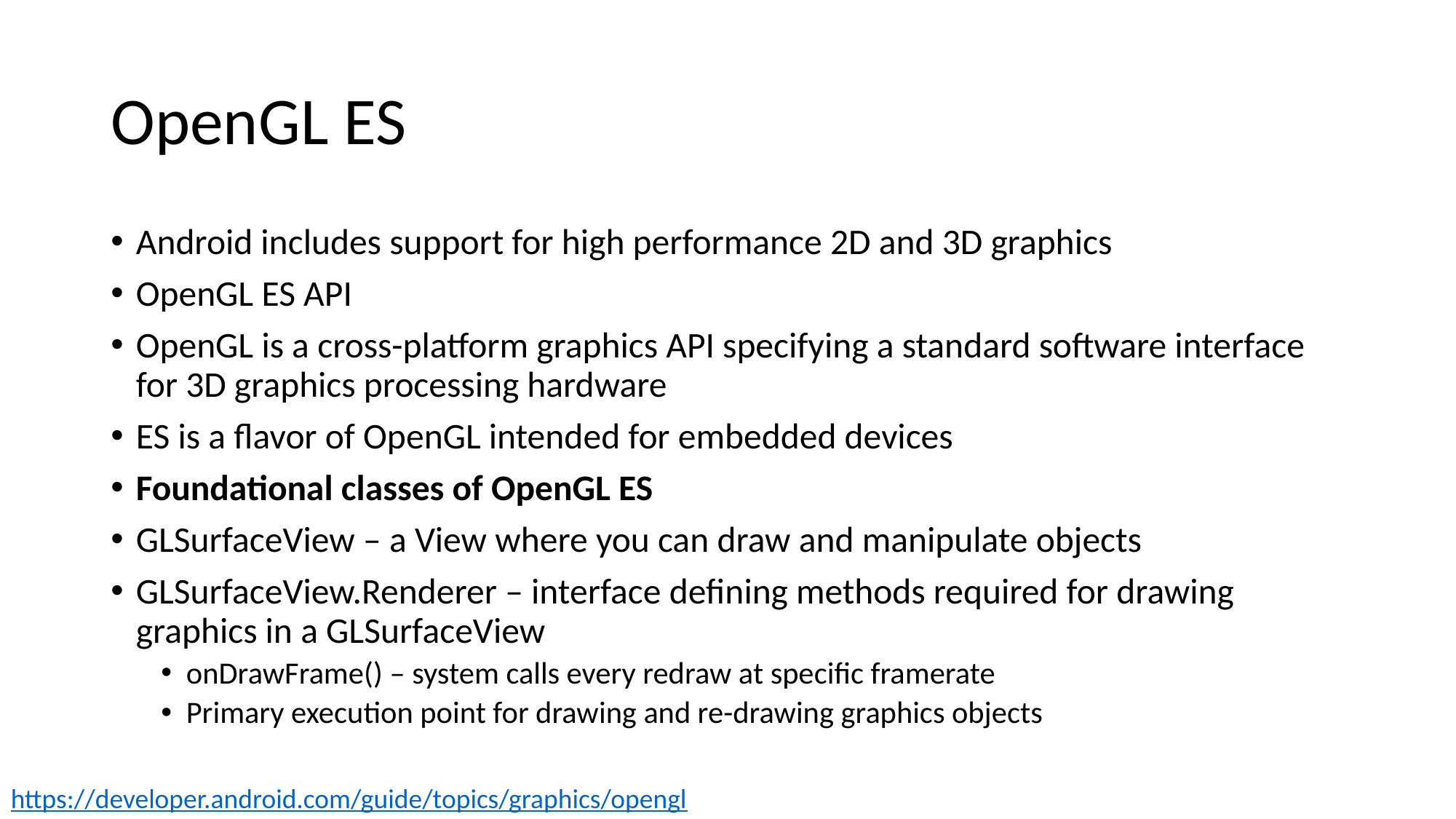

# OpenGL ES
Android includes support for high performance 2D and 3D graphics
OpenGL ES API
OpenGL is a cross-platform graphics API specifying a standard software interface for 3D graphics processing hardware
ES is a flavor of OpenGL intended for embedded devices
Foundational classes of OpenGL ES
GLSurfaceView – a View where you can draw and manipulate objects
GLSurfaceView.Renderer – interface defining methods required for drawing graphics in a GLSurfaceView
onDrawFrame() – system calls every redraw at specific framerate
Primary execution point for drawing and re-drawing graphics objects
https://developer.android.com/guide/topics/graphics/opengl